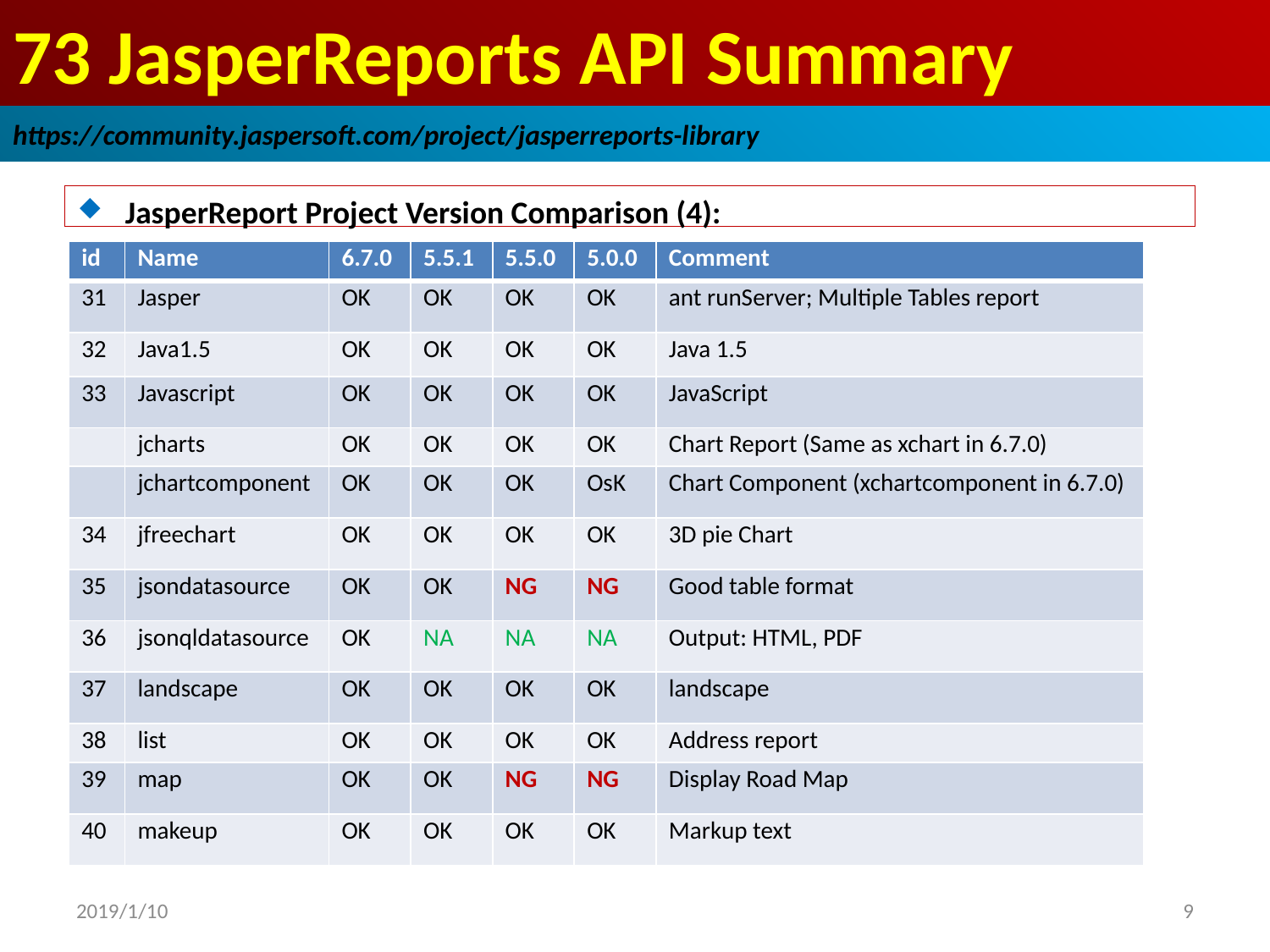

# 73 JasperReports API Summary
https://community.jaspersoft.com/project/jasperreports-library
JasperReport Project Version Comparison (4):
| id | Name | 6.7.0 | 5.5.1 | 5.5.0 | 5.0.0 | Comment |
| --- | --- | --- | --- | --- | --- | --- |
| 31 | Jasper | OK | OK | OK | OK | ant runServer; Multiple Tables report |
| 32 | Java1.5 | OK | OK | OK | OK | Java 1.5 |
| 33 | Javascript | OK | OK | OK | OK | JavaScript |
|  | jcharts | OK | OK | OK | OK | Chart Report (Same as xchart in 6.7.0) |
|  | jchartcomponent | OK | OK | OK | OsK | Chart Component (xchartcomponent in 6.7.0) |
| 34 | jfreechart | OK | OK | OK | OK | 3D pie Chart |
| 35 | jsondatasource | OK | OK | NG | NG | Good table format |
| 36 | jsonqldatasource | OK | NA | NA | NA | Output: HTML, PDF |
| 37 | landscape | OK | OK | OK | OK | landscape |
| 38 | list | OK | OK | OK | OK | Address report |
| 39 | map | OK | OK | NG | NG | Display Road Map |
| 40 | makeup | OK | OK | OK | OK | Markup text |
2019/1/10
9